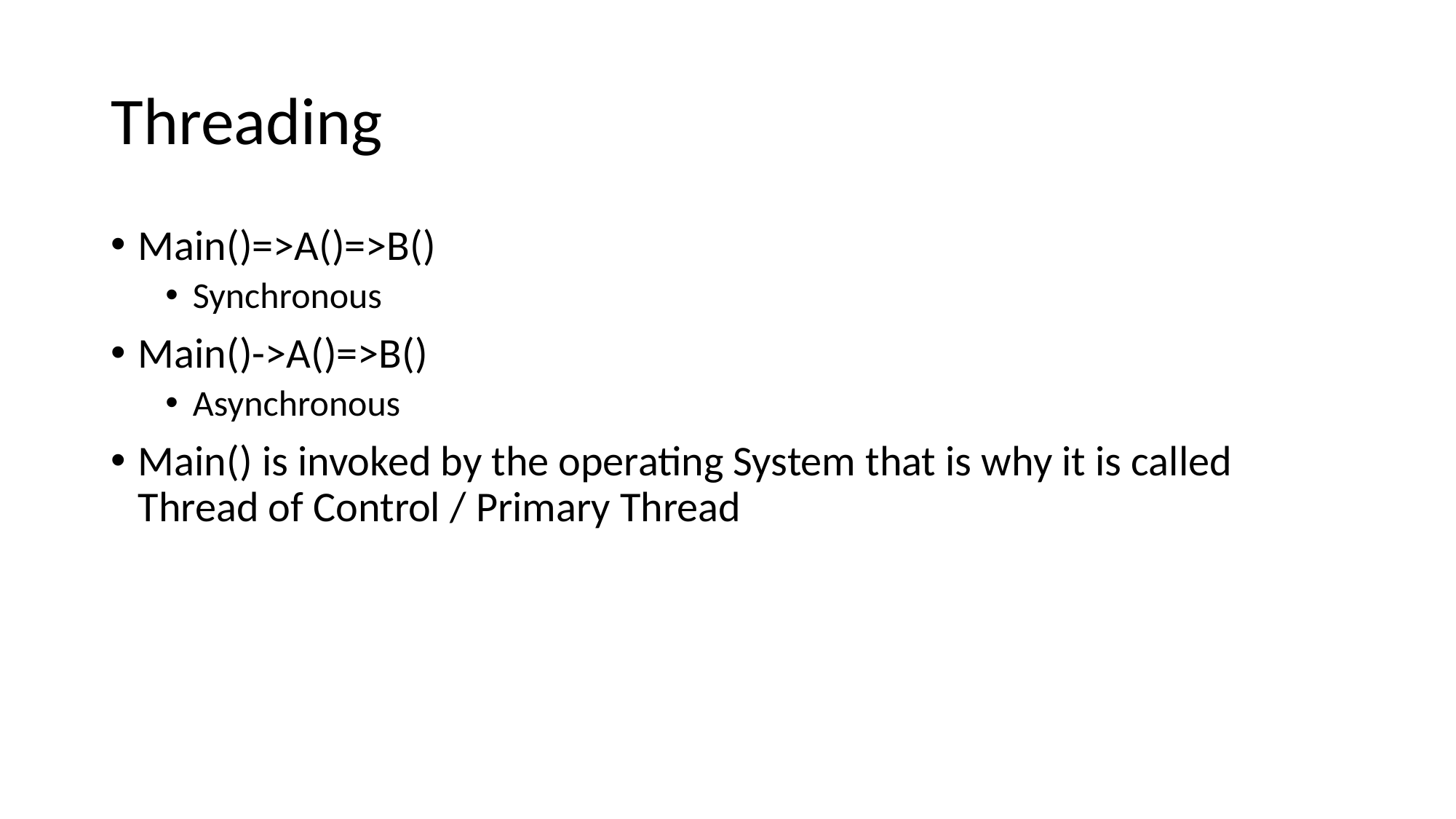

# Threading
Main()=>A()=>B()
Synchronous
Main()->A()=>B()
Asynchronous
Main() is invoked by the operating System that is why it is called Thread of Control / Primary Thread